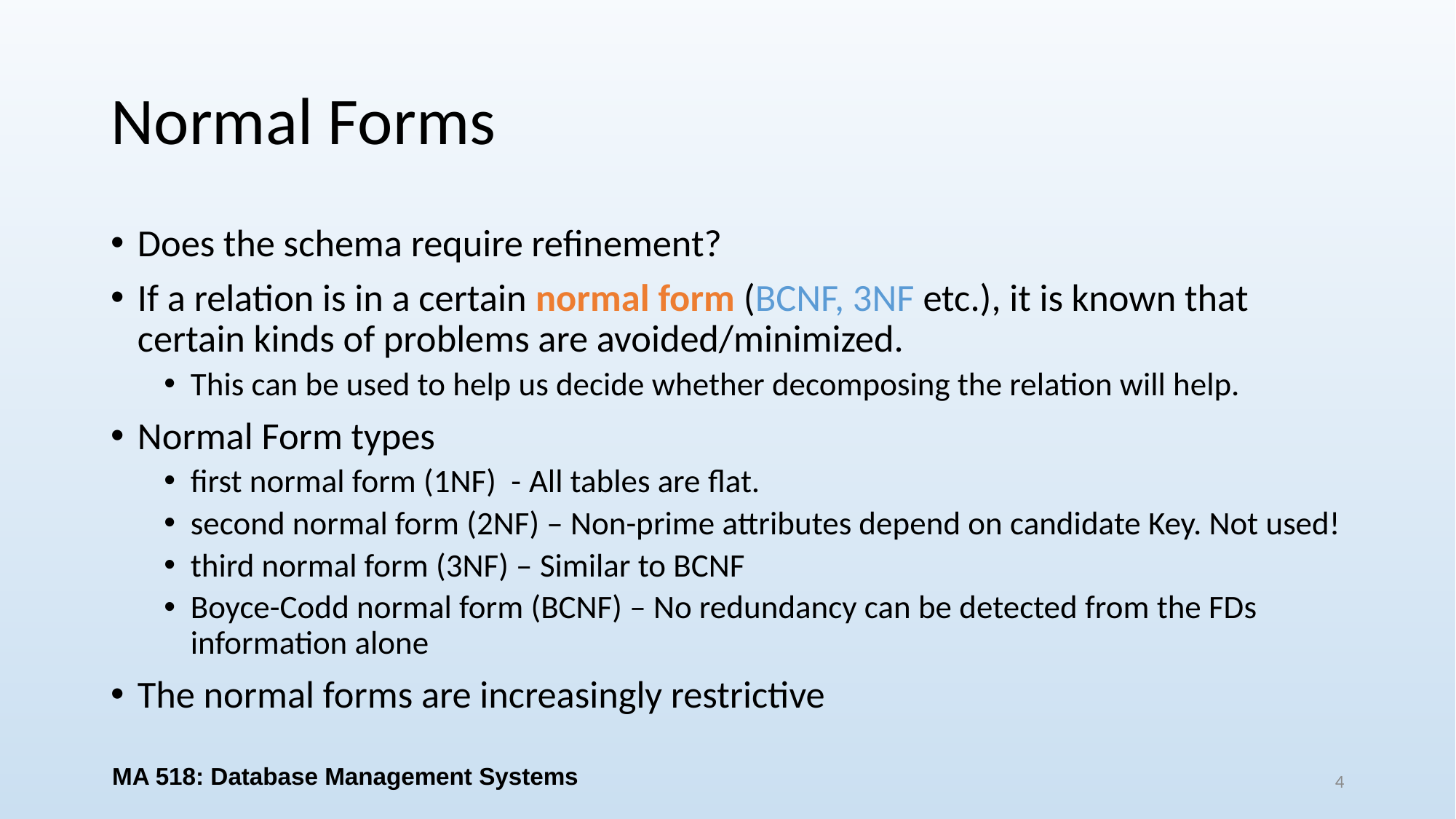

# Normal Forms
Does the schema require refinement?
If a relation is in a certain normal form (BCNF, 3NF etc.), it is known that certain kinds of problems are avoided/minimized.
This can be used to help us decide whether decomposing the relation will help.
Normal Form types
first normal form (1NF)  - All tables are flat.
second normal form (2NF) – Non-prime attributes depend on candidate Key. Not used!
third normal form (3NF) – Similar to BCNF
Boyce-Codd normal form (BCNF) – No redundancy can be detected from the FDs information alone
The normal forms are increasingly restrictive

MA 518: Database Management Systems
4